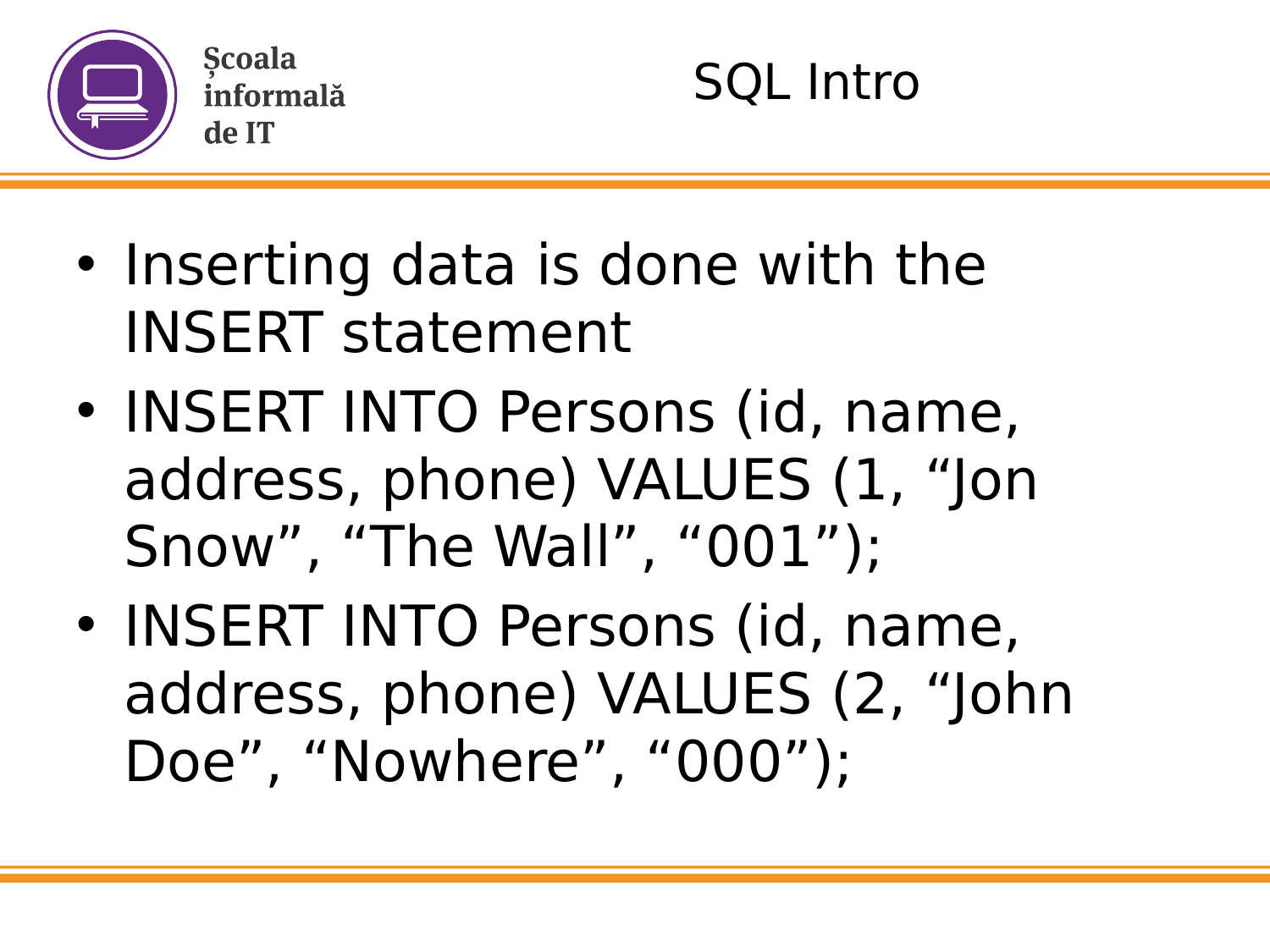

# SQL Intro
Inserting data is done with the INSERT statement
INSERT INTO Persons (id, name, address, phone) VALUES (1, “Jon Snow”, “The Wall”, “001”);
INSERT INTO Persons (id, name, address, phone) VALUES (2, “John Doe”, “Nowhere”, “000”);